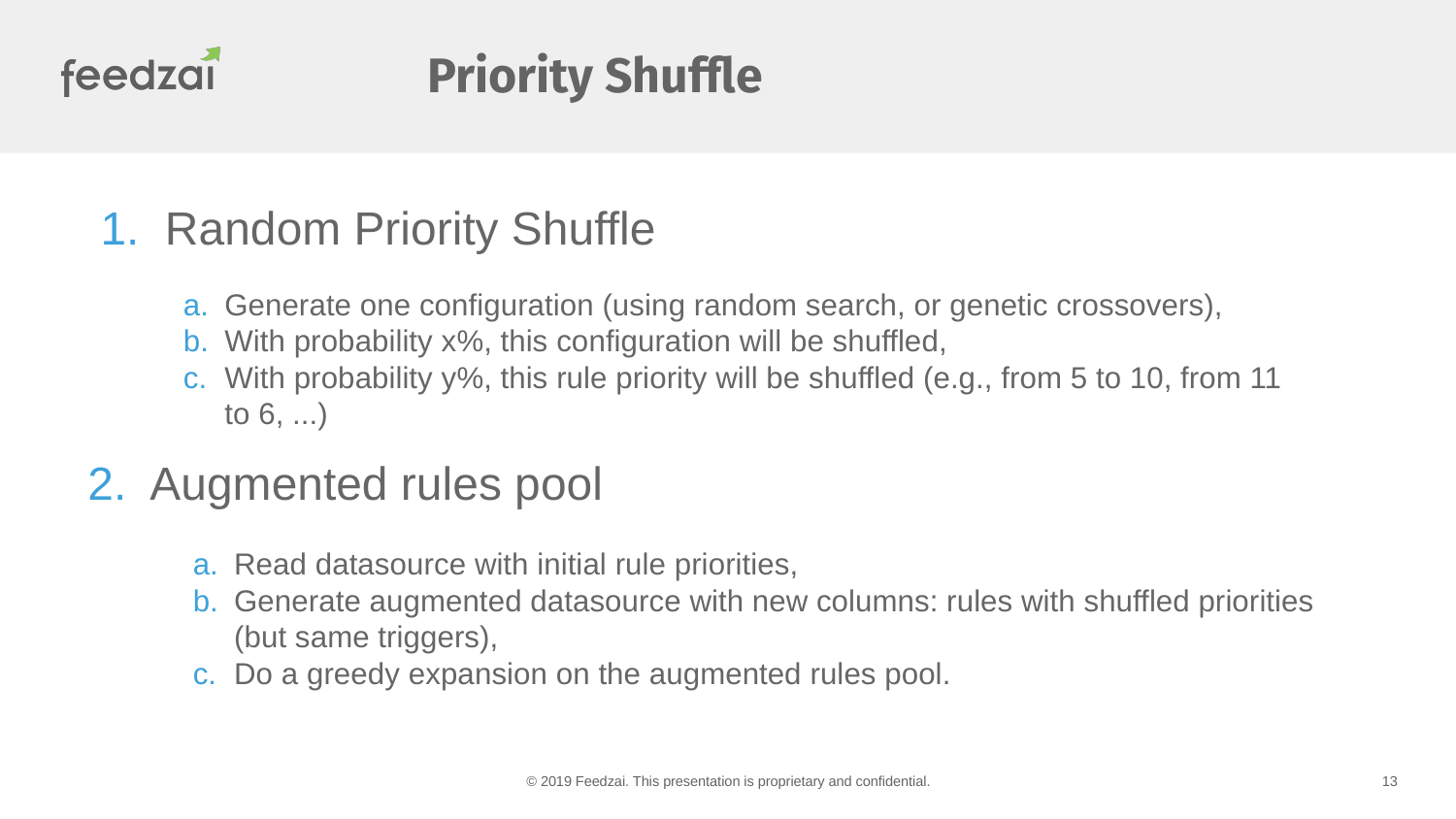

Priority Shuffle

1.  Random Priority Shuffle
Generate one configuration (using random search, or genetic crossovers),
With probability x%, this configuration will be shuffled,
With probability y%, this rule priority will be shuffled (e.g., from 5 to 10, from 11 to 6, ...)
2.  Augmented rules pool
Read datasource with initial rule priorities,
Generate augmented datasource with new columns: rules with shuffled priorities (but same triggers),
Do a greedy expansion on the augmented rules pool.
13